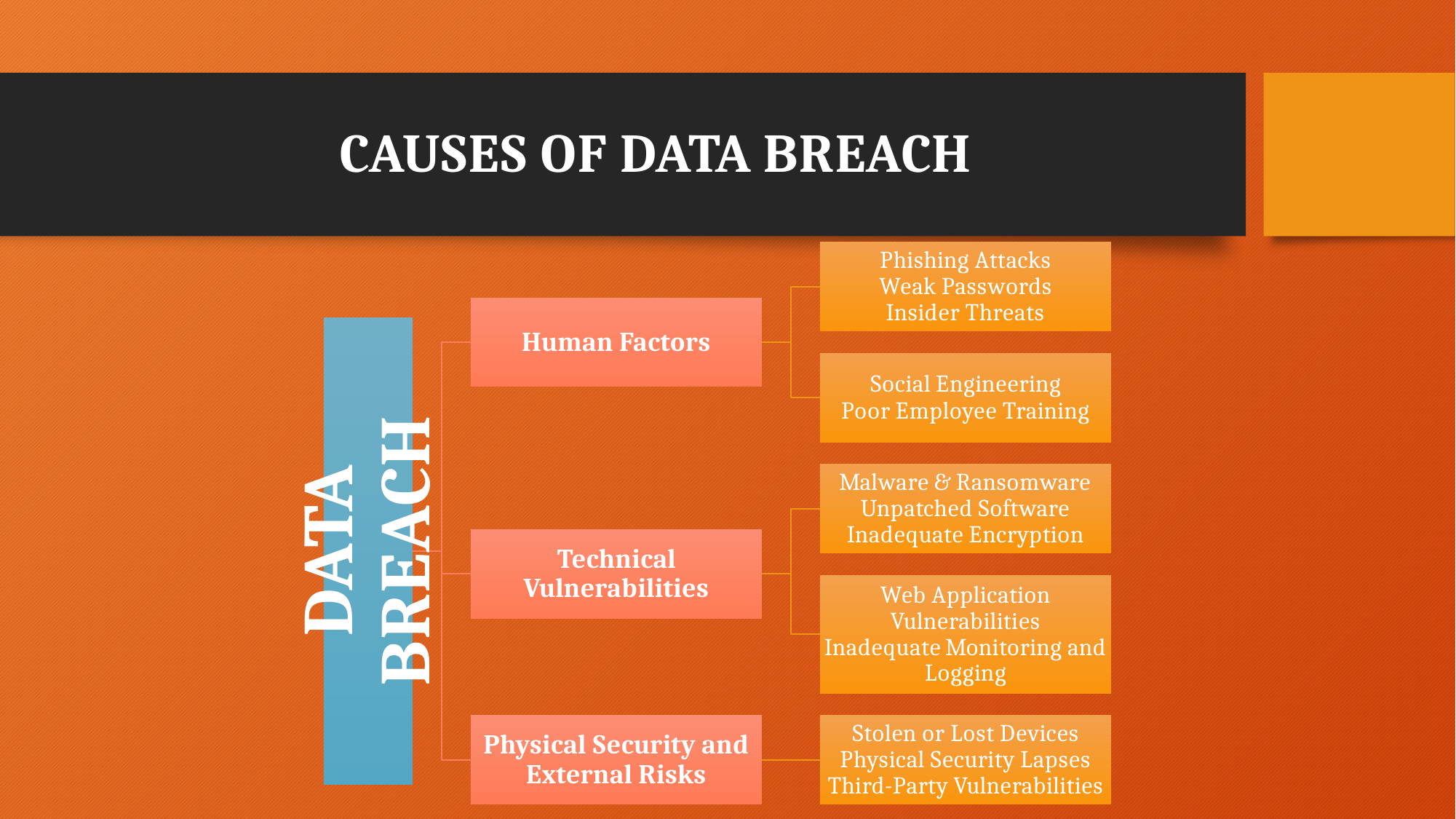

# Causes of Data Breach

DATA BREACH
Human Factors
Phishing Attacks
Weak Passwords
Insider Threats
Social Engineering
Poor Employee Training
Technical Vulnerabilities
Malware & Ransomware
Unpatched Software
Inadequate Encryption
Web Application Vulnerabilities
Inadequate Monitoring and Logging
Physical Security and External Risks
Stolen or Lost Devices
Physical Security Lapses
Third-Party Vulnerabilities